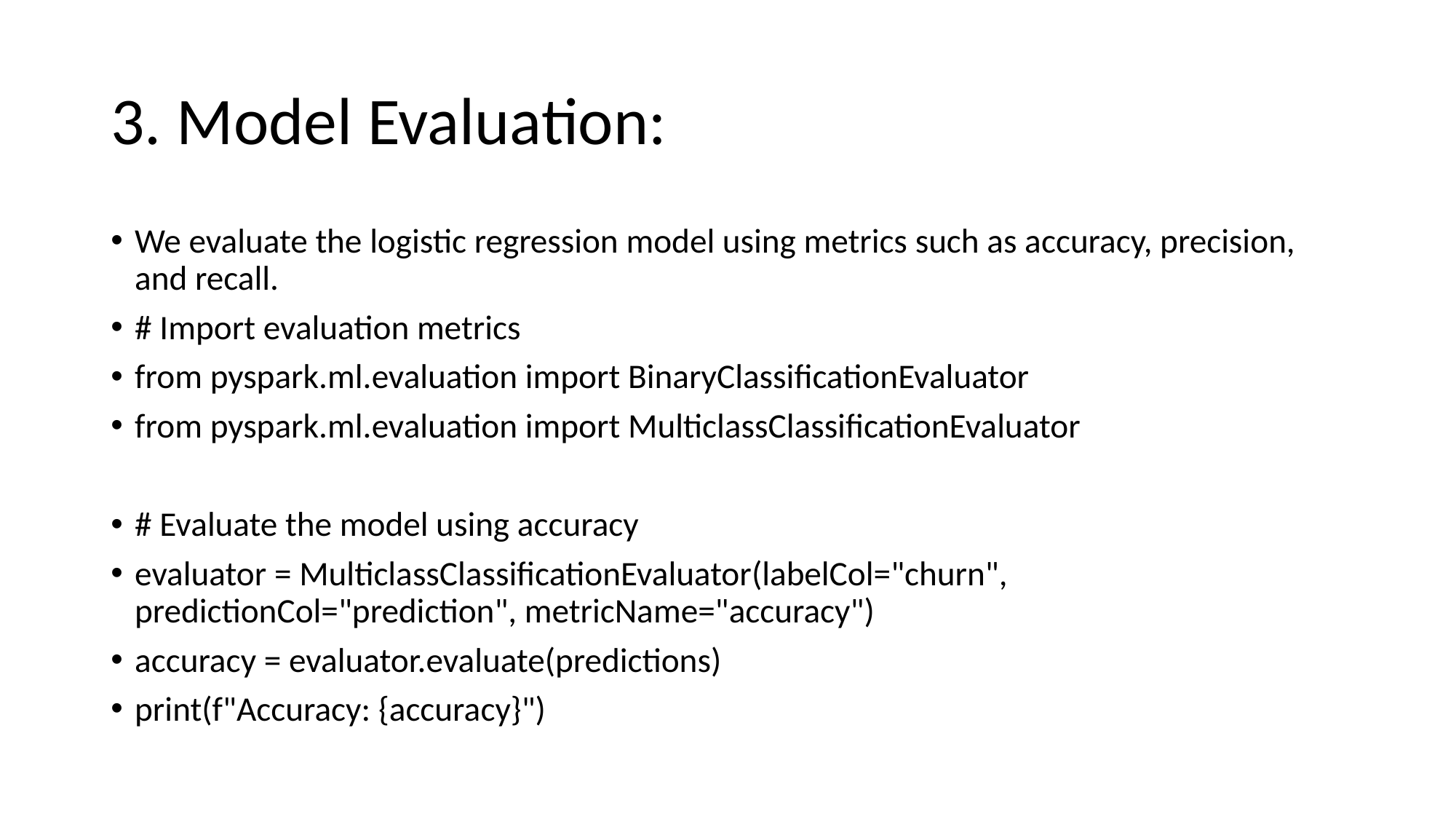

# 3. Model Evaluation:
We evaluate the logistic regression model using metrics such as accuracy, precision, and recall.
# Import evaluation metrics
from pyspark.ml.evaluation import BinaryClassificationEvaluator
from pyspark.ml.evaluation import MulticlassClassificationEvaluator

# Evaluate the model using accuracy
evaluator = MulticlassClassificationEvaluator(labelCol="churn", predictionCol="prediction", metricName="accuracy")
accuracy = evaluator.evaluate(predictions)
print(f"Accuracy: {accuracy}")